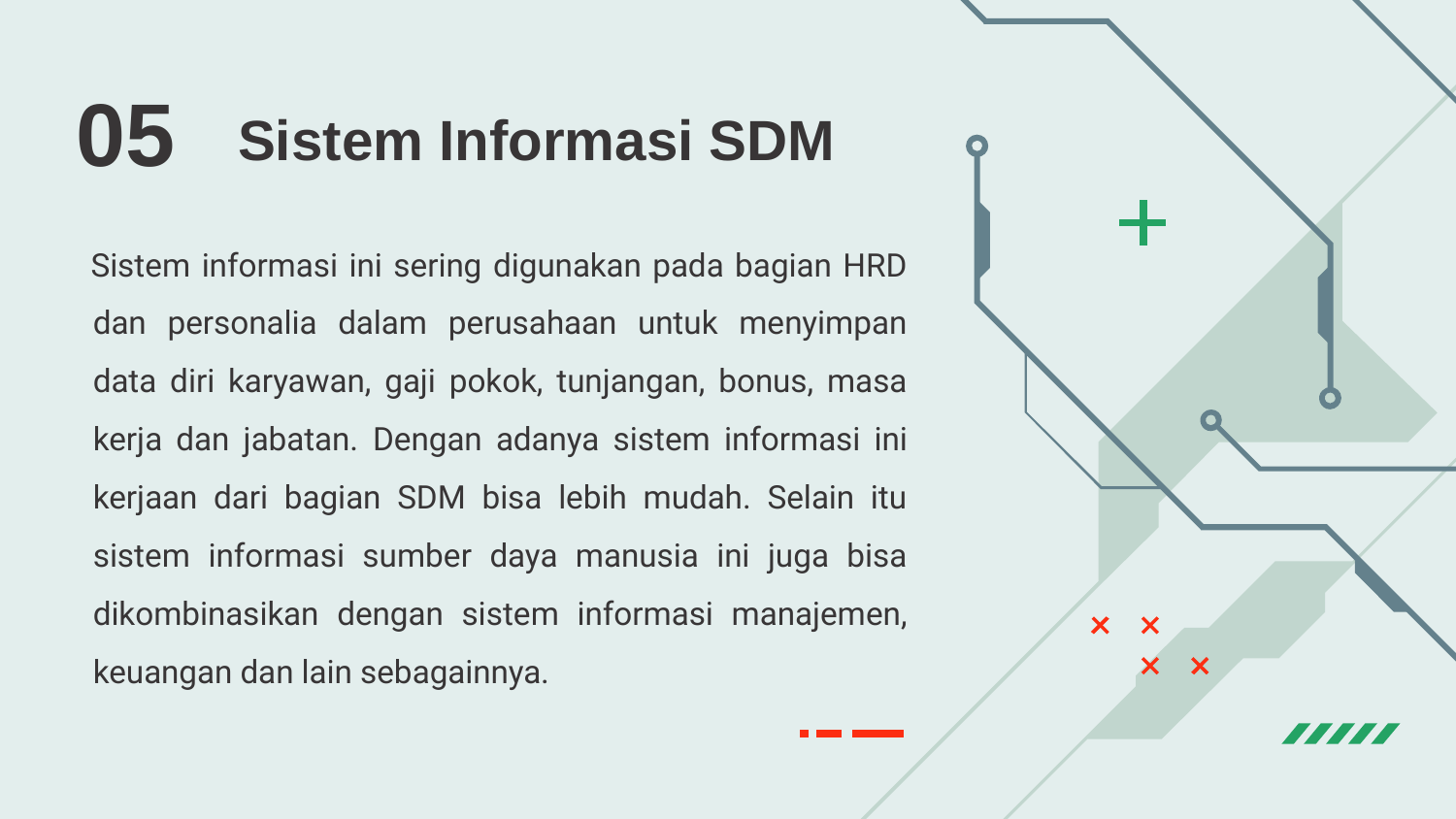

05
# Sistem Informasi SDM
Sistem informasi ini sering digunakan pada bagian HRD dan personalia dalam perusahaan untuk menyimpan data diri karyawan, gaji pokok, tunjangan, bonus, masa kerja dan jabatan. Dengan adanya sistem informasi ini kerjaan dari bagian SDM bisa lebih mudah. Selain itu sistem informasi sumber daya manusia ini juga bisa dikombinasikan dengan sistem informasi manajemen, keuangan dan lain sebagainnya.